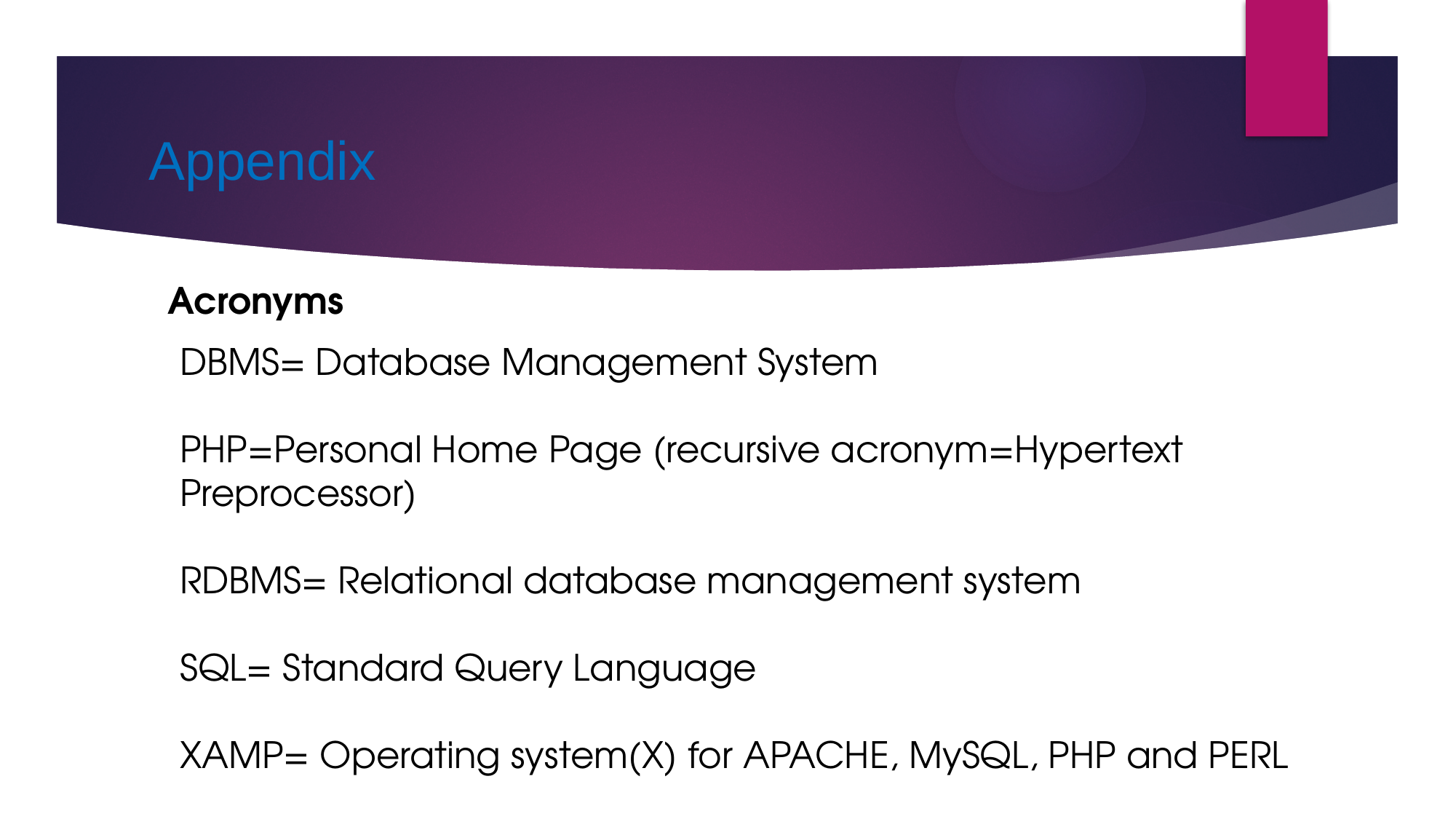

# Appendix
Acronyms
DBMS= Database Management System

PHP=Personal Home Page (recursive acronym=Hypertext Preprocessor)

RDBMS= Relational database management system

SQL= Standard Query Language

XAMP= Operating system(X) for APACHE, MySQL, PHP and PERL